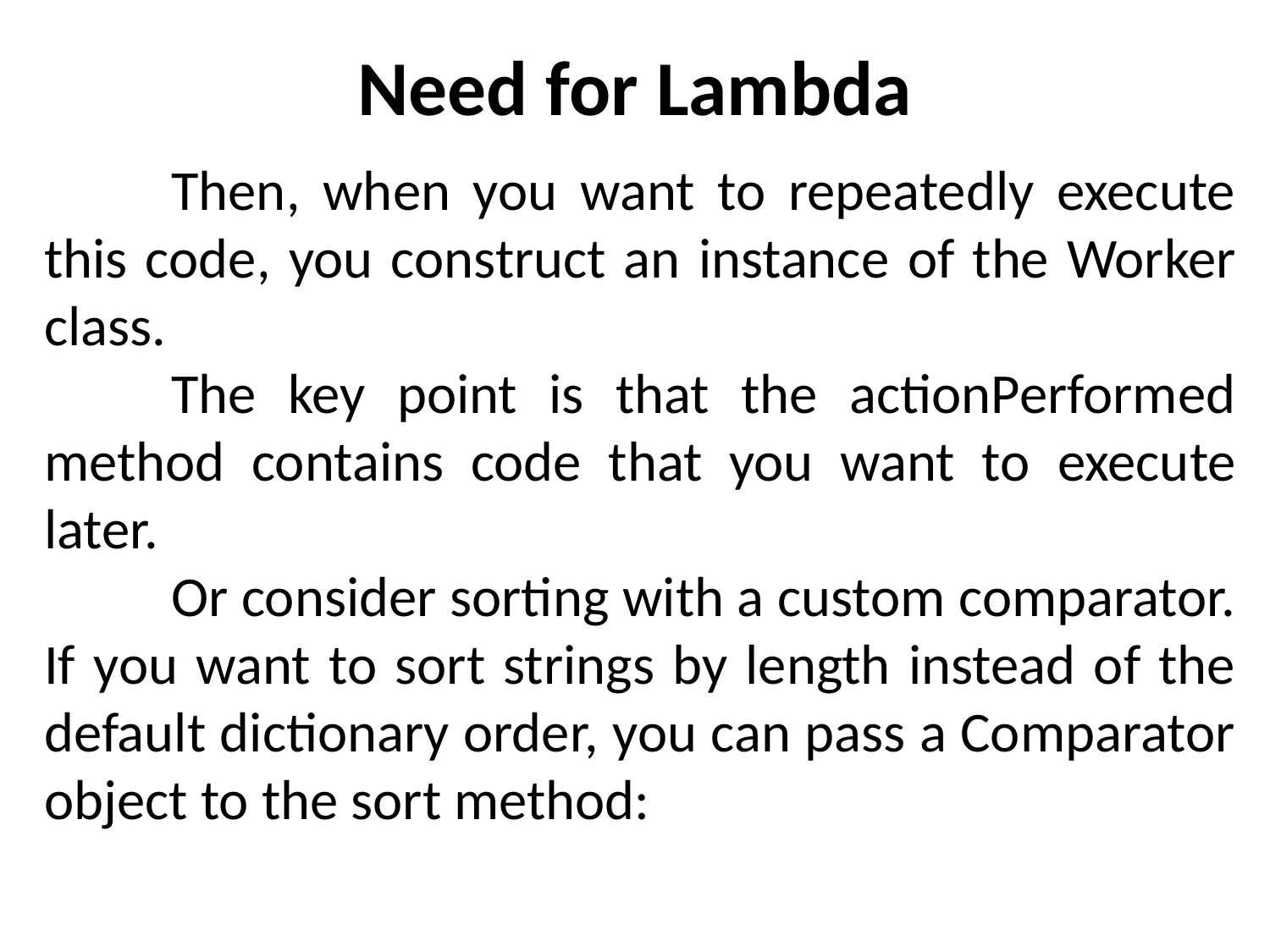

# Need for Lambda
	Then, when you want to repeatedly execute this code, you construct an instance of the Worker class.
	The key point is that the actionPerformed method contains code that you want to execute later.
	Or consider sorting with a custom comparator. If you want to sort strings by length instead of the default dictionary order, you can pass a Comparator object to the sort method: